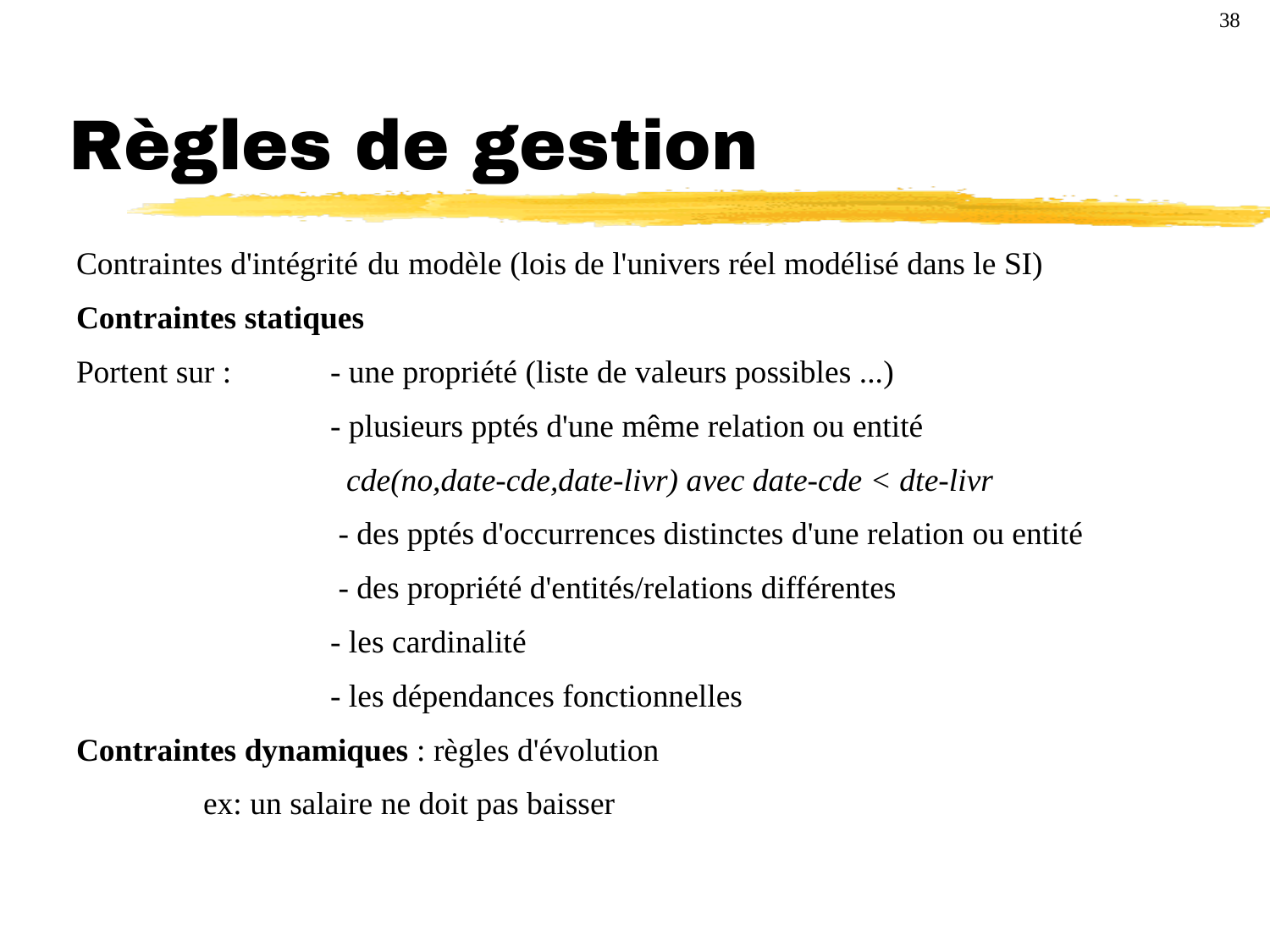

38
# Règles de gestion
Contraintes d'intégrité du modèle (lois de l'univers réel modélisé dans le SI)
Contraintes statiques
Portent sur : 	- une propriété (liste de valeurs possibles ...)
		- plusieurs pptés d'une même relation ou entité
		  cde(no,date-cde,date-livr) avec date-cde < dte-livr
		 - des pptés d'occurrences distinctes d'une relation ou entité
		 - des propriété d'entités/relations différentes
		- les cardinalité
		- les dépendances fonctionnelles
Contraintes dynamiques : règles d'évolution
	ex: un salaire ne doit pas baisser